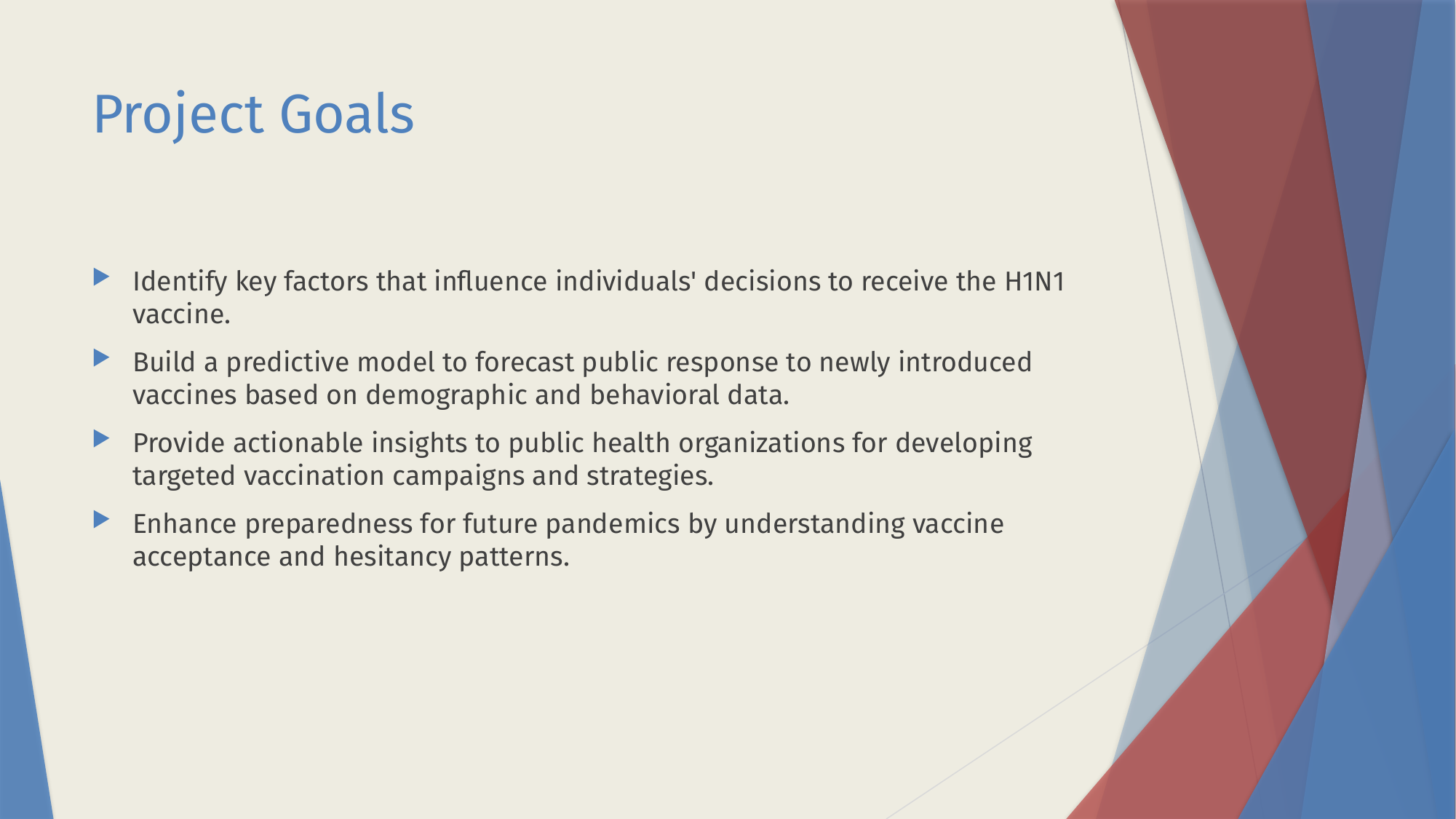

# Project Goals
Identify key factors that influence individuals' decisions to receive the H1N1 vaccine.
Build a predictive model to forecast public response to newly introduced vaccines based on demographic and behavioral data.
Provide actionable insights to public health organizations for developing targeted vaccination campaigns and strategies.
Enhance preparedness for future pandemics by understanding vaccine acceptance and hesitancy patterns.